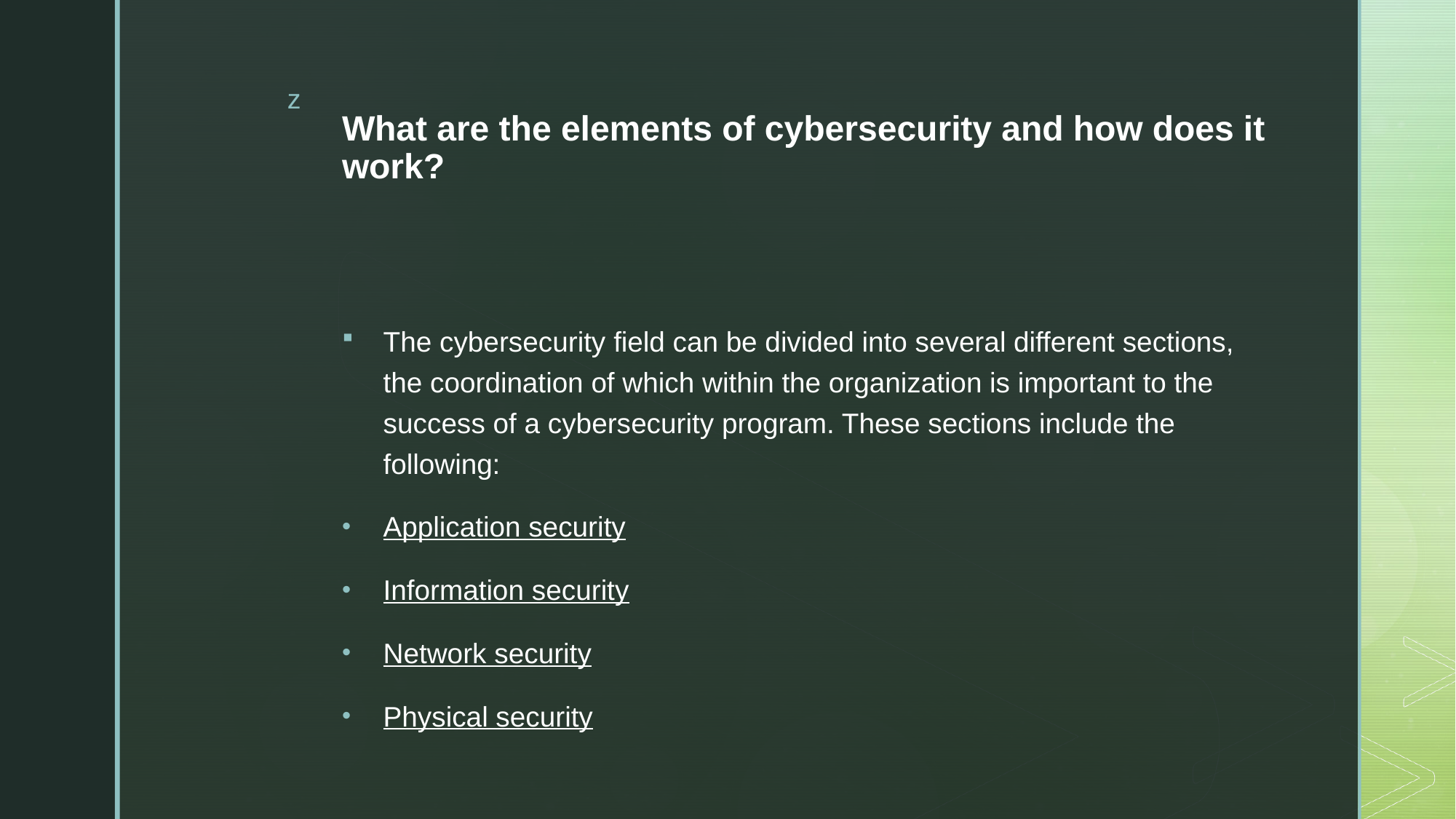

# What are the elements of cybersecurity and how does it work?
The cybersecurity field can be divided into several different sections, the coordination of which within the organization is important to the success of a cybersecurity program. These sections include the following:
Application security
Information security
Network security
Physical security